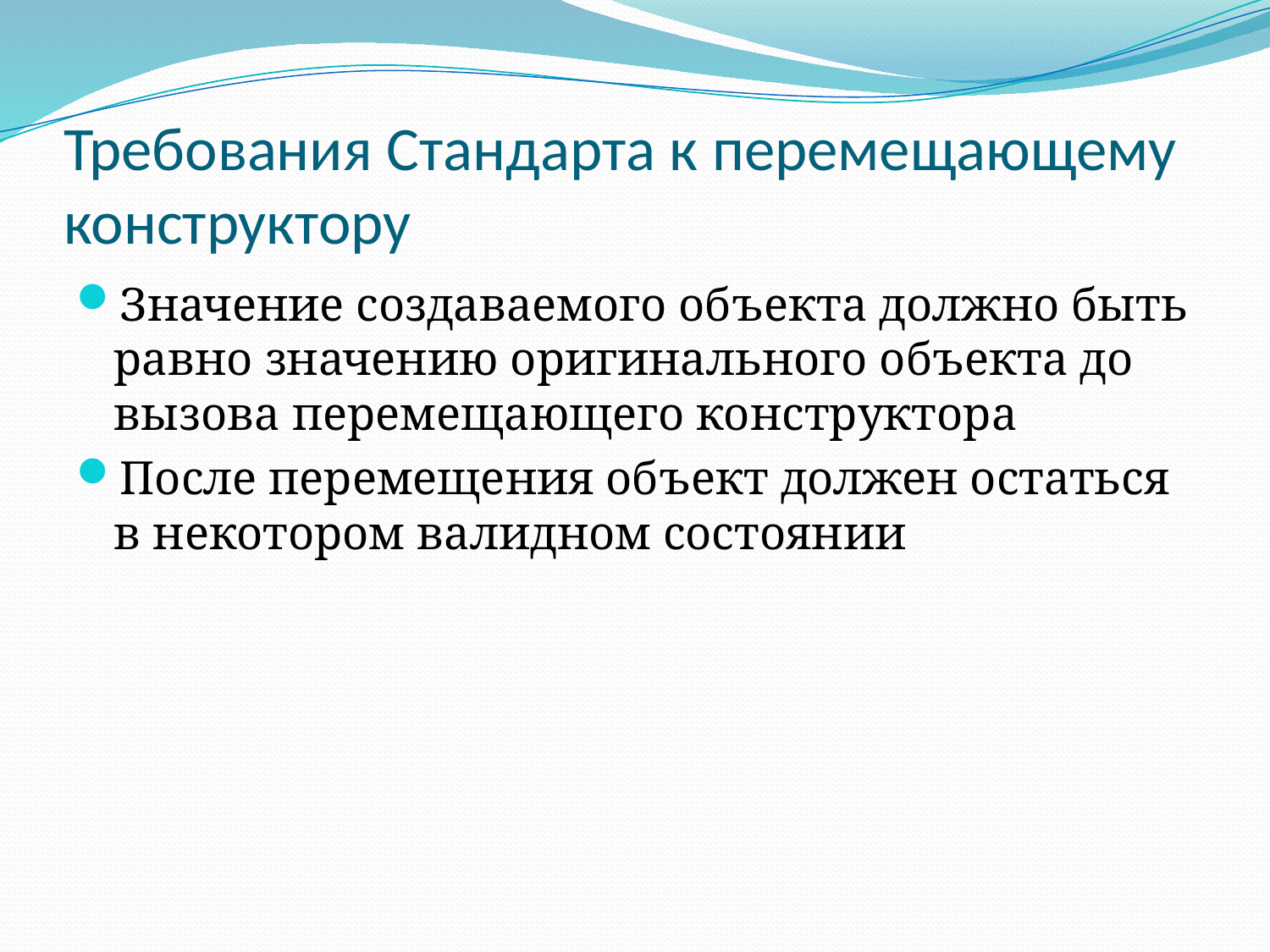

# Требования Стандарта к перемещающему конструктору
Значение создаваемого объекта должно быть равно значению оригинального объекта до вызова перемещающего конструктора
После перемещения объект должен остаться в некотором валидном состоянии